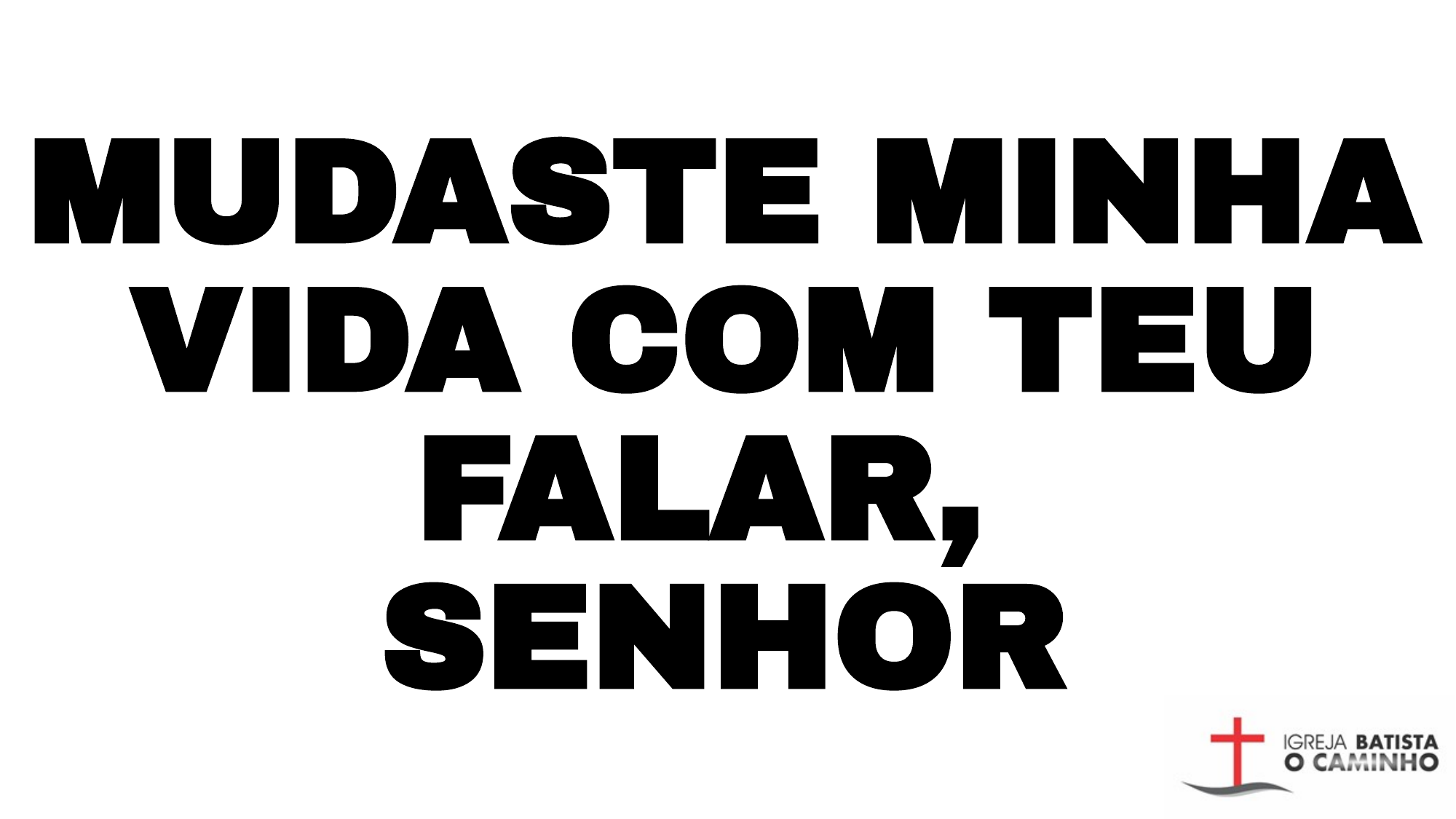

# MUDASTE MINHA VIDA COM TEU FALAR, SENHOR